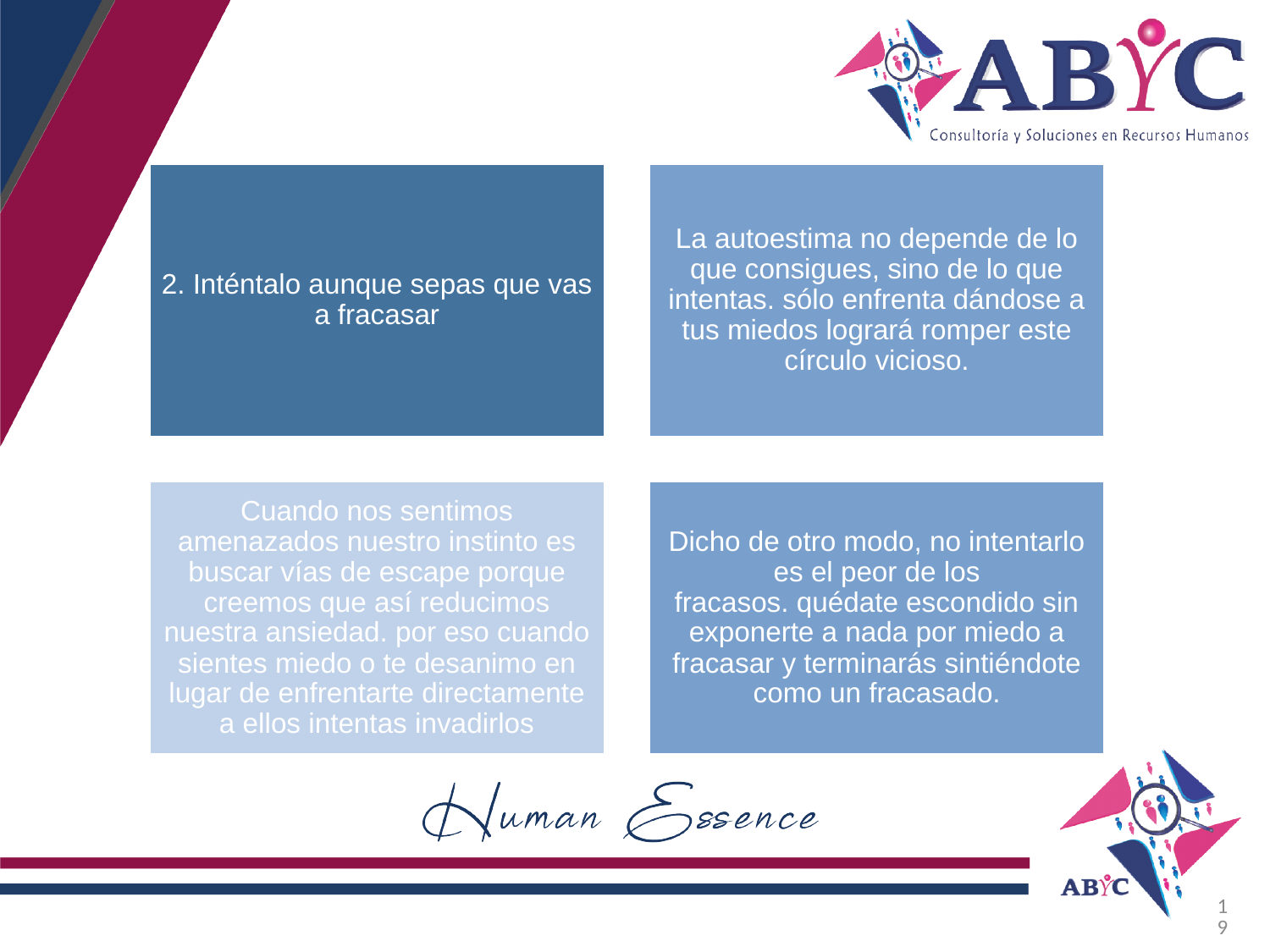

2. Inténtalo aunque sepas que vas a fracasar
La autoestima no depende de lo que consigues, sino de lo que intentas. sólo enfrenta dándose a tus miedos logrará romper este círculo vicioso.
Cuando nos sentimos amenazados nuestro instinto es buscar vías de escape porque creemos que así reducimos nuestra ansiedad. por eso cuando sientes miedo o te desanimo en lugar de enfrentarte directamente a ellos intentas invadirlos
Dicho de otro modo, no intentarlo es el peor de los fracasos. quédate escondido sin exponerte a nada por miedo a fracasar y terminarás sintiéndote como un fracasado.
19